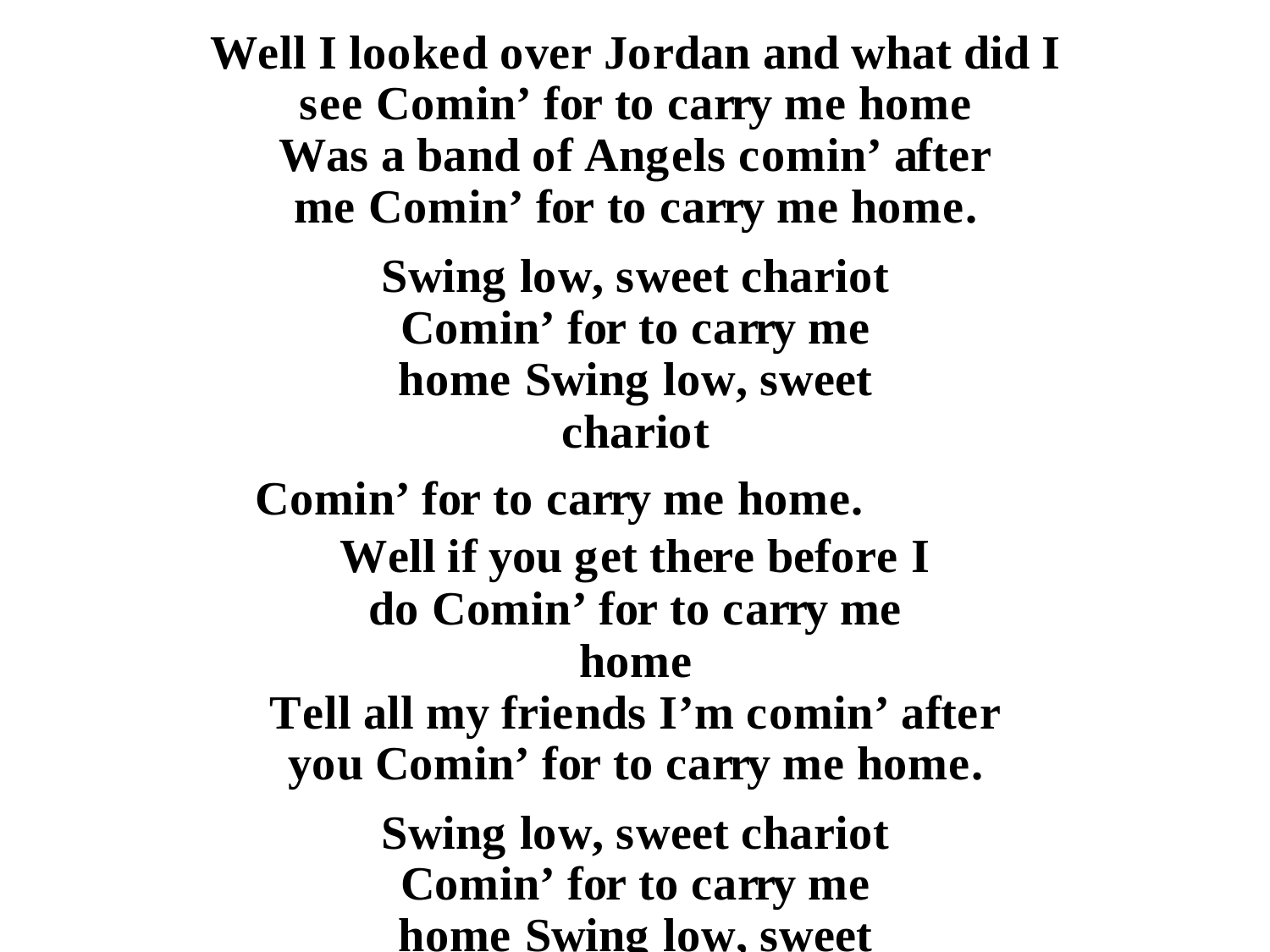

Well I looked over Jordan and what did I see Comin’ for to carry me home
Was a band of Angels comin’ after me Comin’ for to carry me home.
Swing low, sweet chariot Comin’ for to carry me home Swing low, sweet chariot
Comin’ for to carry me home.
Well if you get there before I do Comin’ for to carry me home
Tell all my friends I’m comin’ after you Comin’ for to carry me home.
Swing low, sweet chariot Comin’ for to carry me home Swing low, sweet chariot Comin’ for to carry me home.